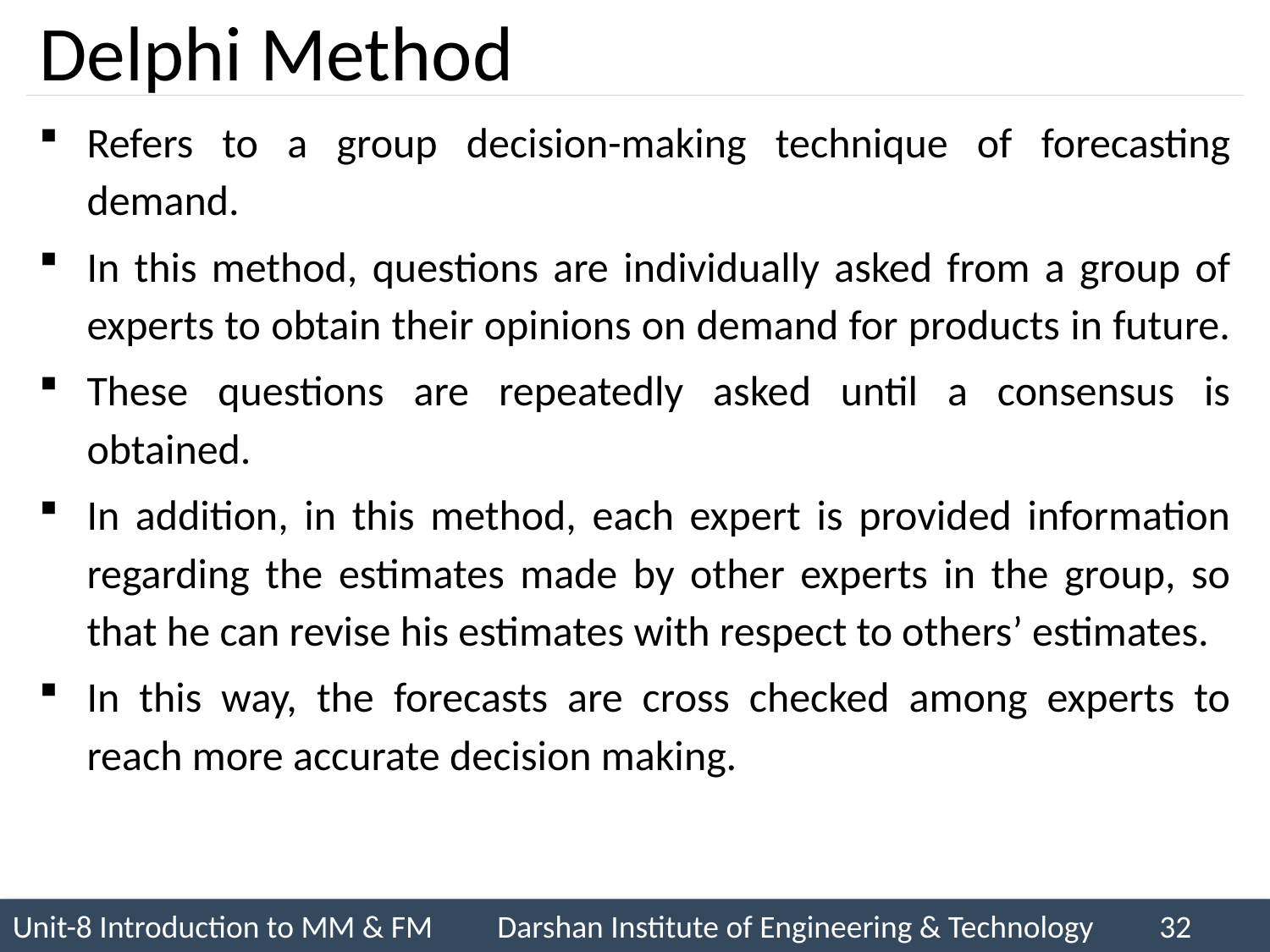

# Delphi Method
Refers to a group decision-making technique of forecasting demand.
In this method, questions are individually asked from a group of experts to obtain their opinions on demand for products in future.
These questions are repeatedly asked until a consensus is obtained.
In addition, in this method, each expert is provided information regarding the estimates made by other experts in the group, so that he can revise his estimates with respect to others’ estimates.
In this way, the forecasts are cross checked among experts to reach more accurate decision making.